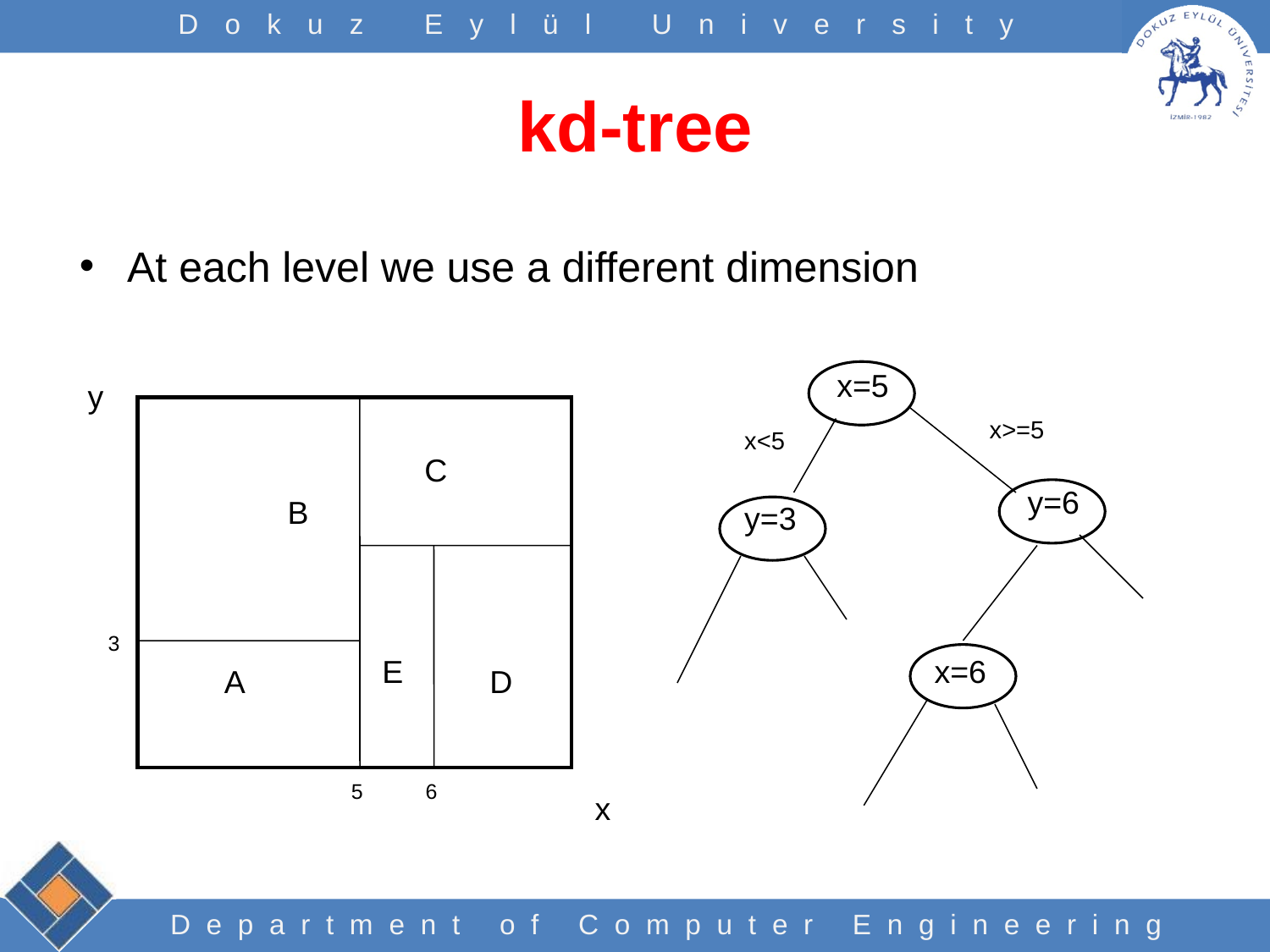

# kd-tree
At each level we use a different dimension
x=5

y

x>=5
x<5

C
y=6

B
 y=3

3

E
x=6
A
D

5
6
x